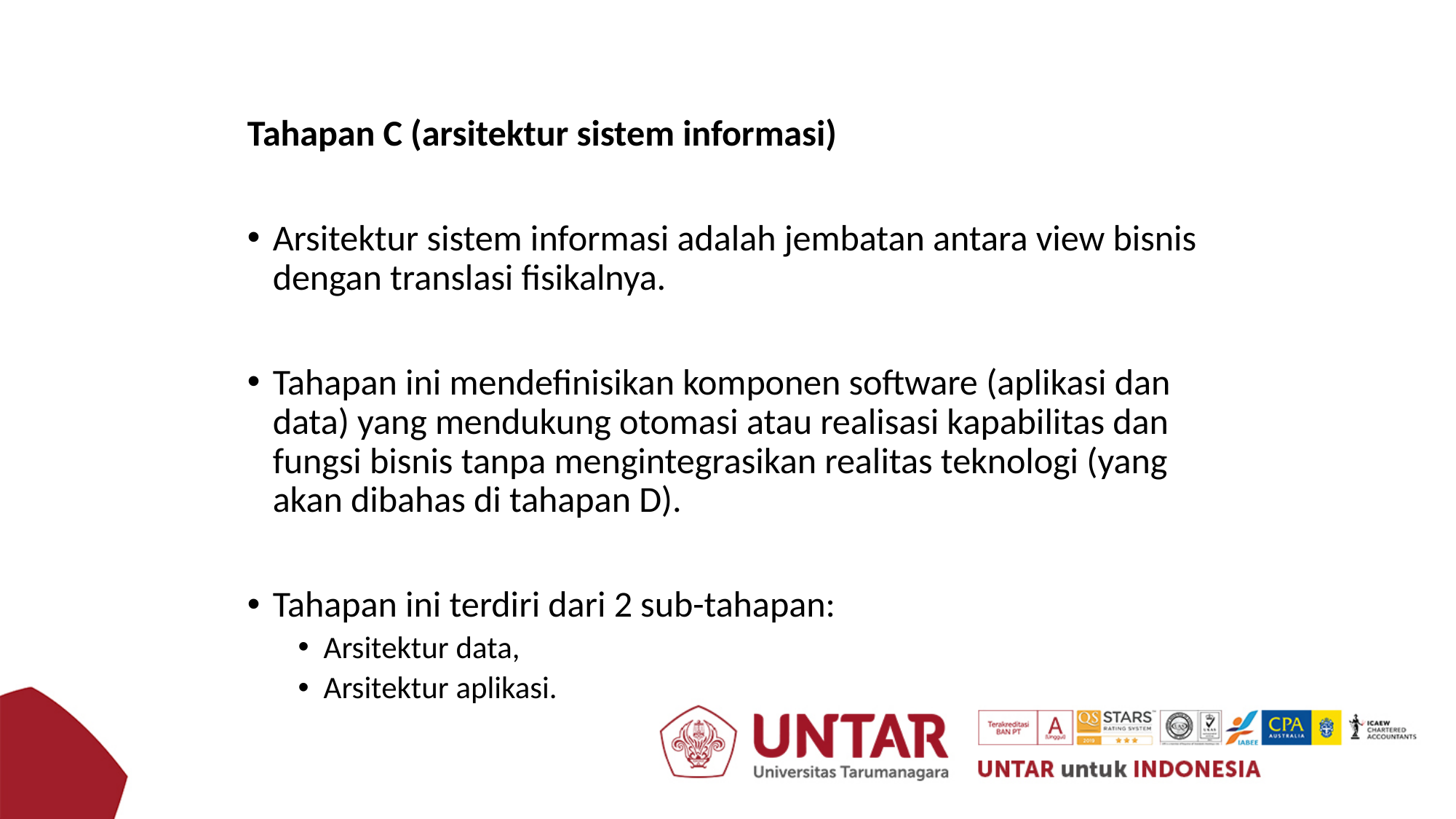

Tahapan C (arsitektur sistem informasi)

Arsitektur sistem informasi adalah jembatan antara view bisnis dengan translasi fisikalnya.

Tahapan ini mendefinisikan komponen software (aplikasi dan data) yang mendukung otomasi atau realisasi kapabilitas dan fungsi bisnis tanpa mengintegrasikan realitas teknologi (yang akan dibahas di tahapan D).

Tahapan ini terdiri dari 2 sub-tahapan:
Arsitektur data,
Arsitektur aplikasi.